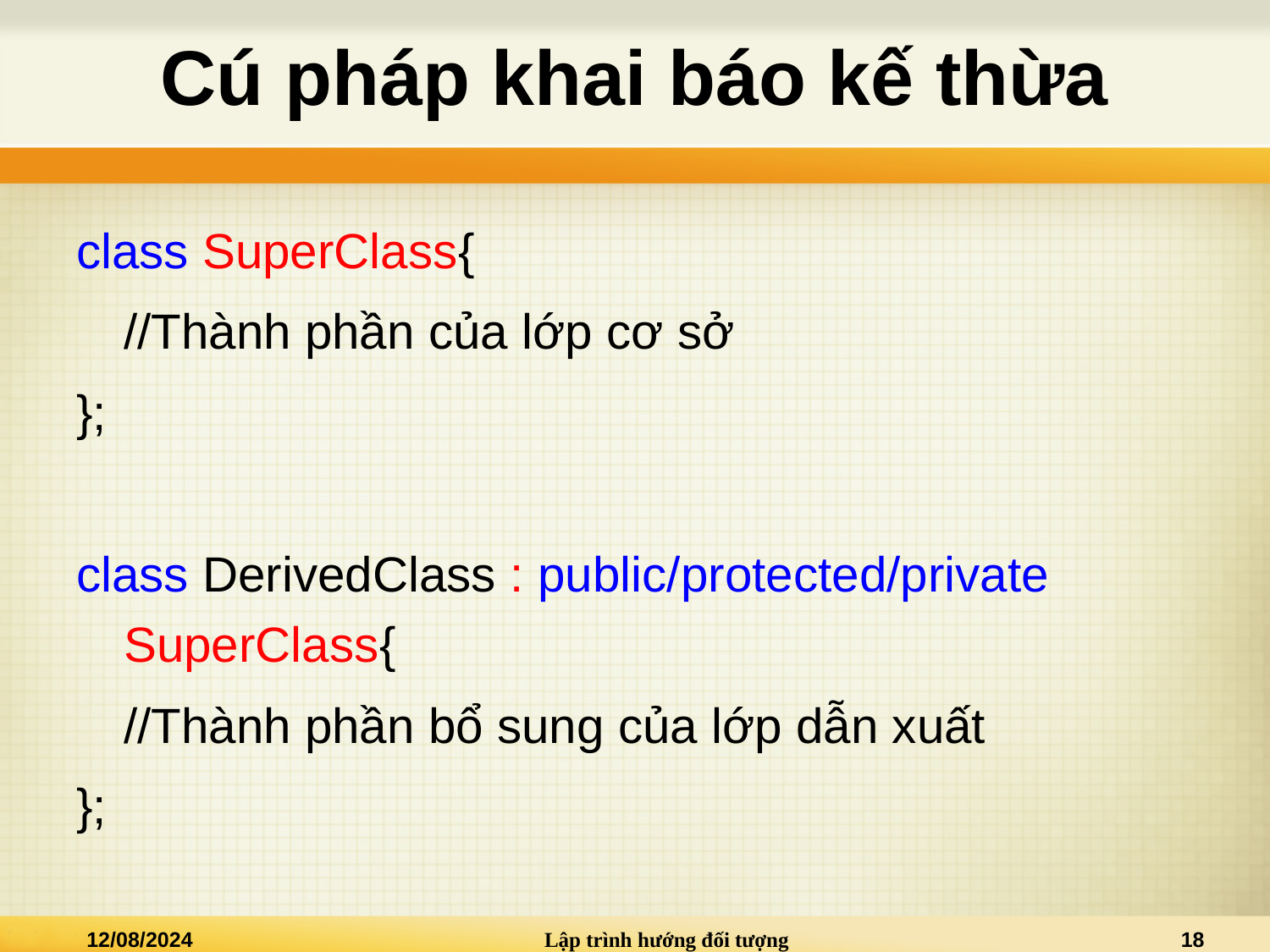

# Cú pháp khai báo kế thừa
class SuperClass{
	//Thành phần của lớp cơ sở
};

class DerivedClass : public/protected/private SuperClass{
	//Thành phần bổ sung của lớp dẫn xuất
};
12/08/2024
Lập trình hướng đối tượng
18